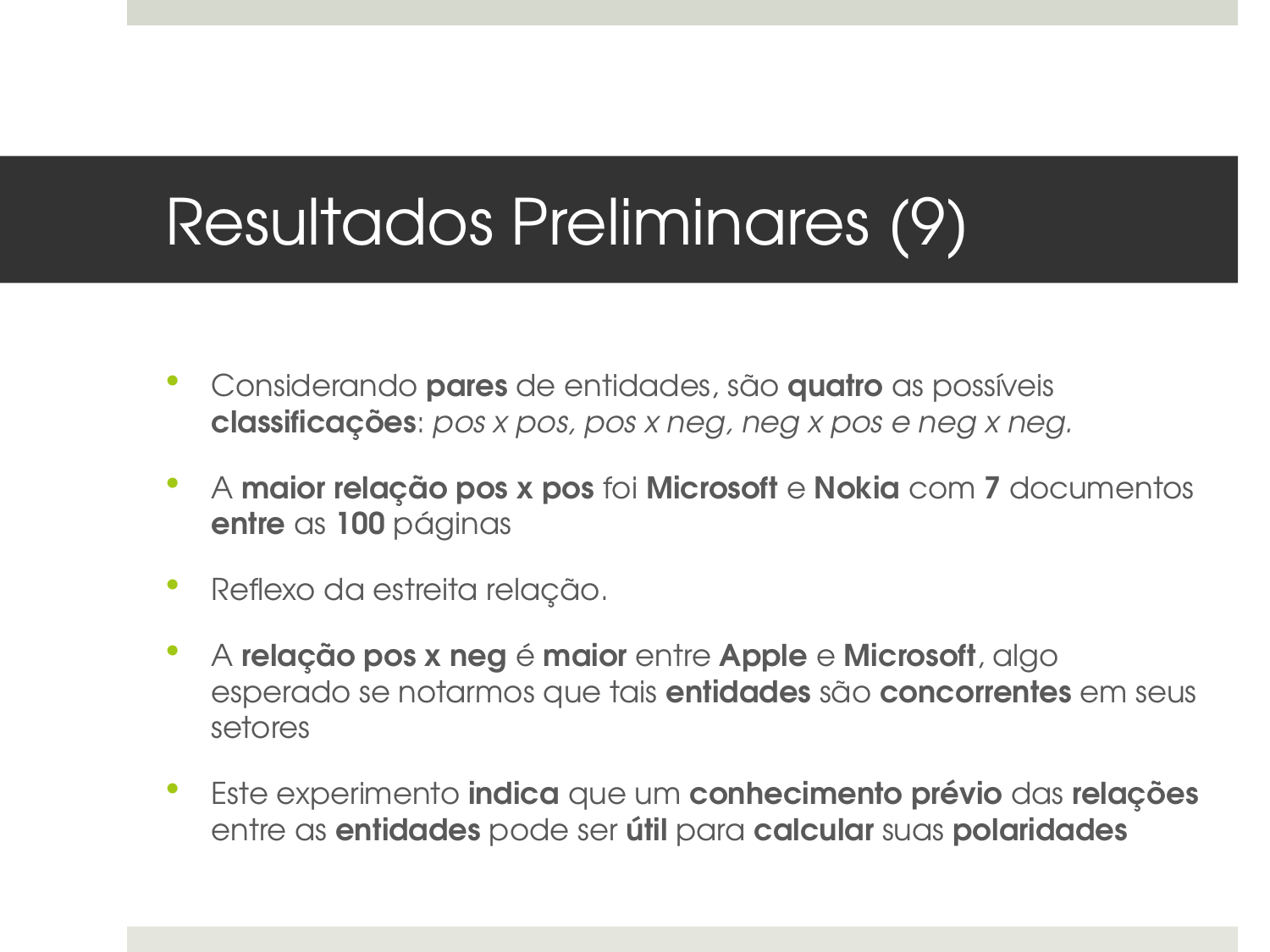

# Resultados Preliminares (9)
Considerando pares de entidades, são quatro as possíveis classificações: pos x pos, pos x neg, neg x pos e neg x neg.
A maior relação pos x pos foi Microsoft e Nokia com 7 documentos entre as 100 páginas
Reflexo da estreita relação.
A relação pos x neg é maior entre Apple e Microsoft, algo esperado se notarmos que tais entidades são concorrentes em seus setores
Este experimento indica que um conhecimento prévio das relações entre as entidades pode ser útil para calcular suas polaridades